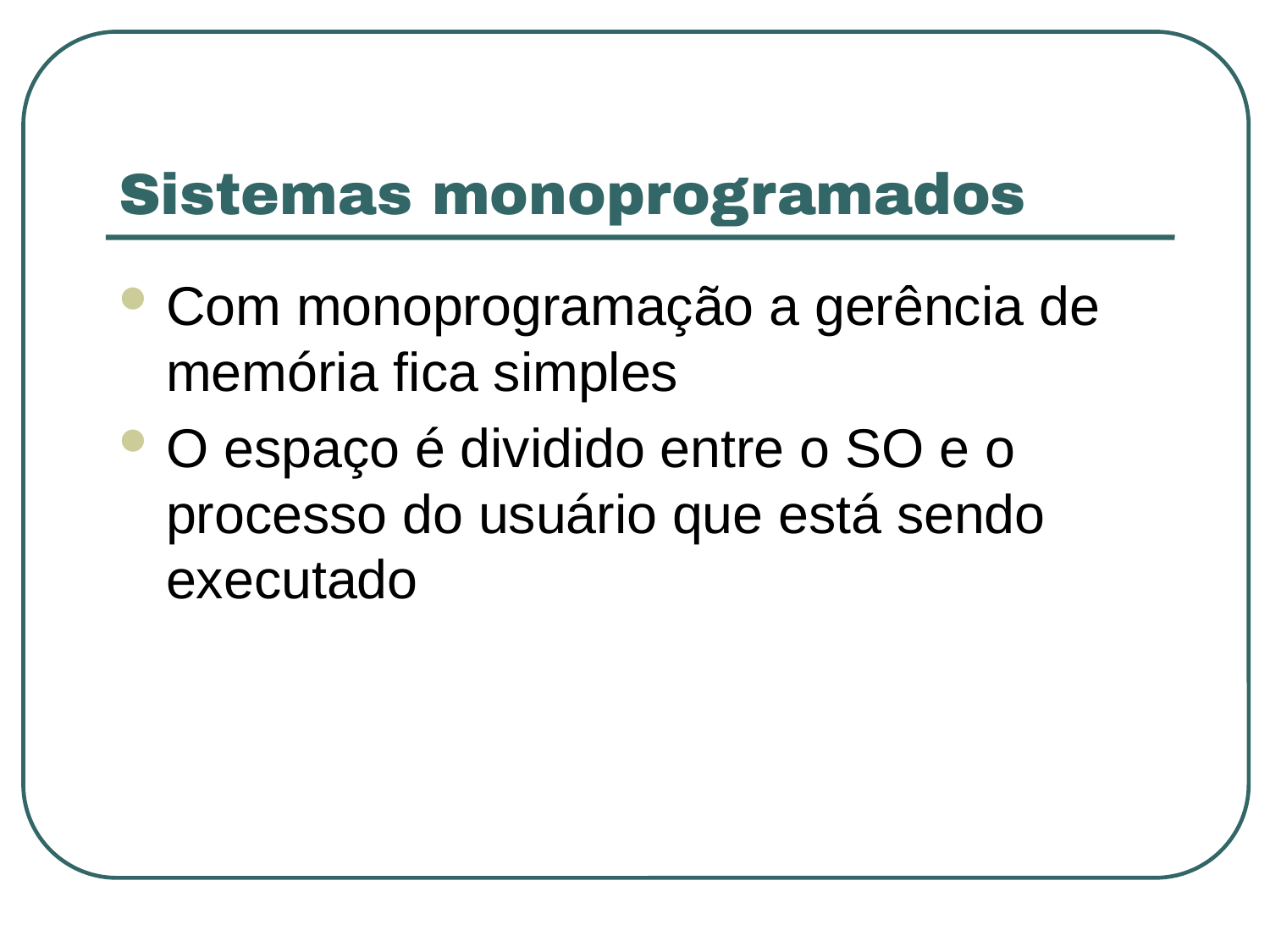

# Sistemas monoprogramados
Com monoprogramação a gerência de memória fica simples
O espaço é dividido entre o SO e o processo do usuário que está sendo executado